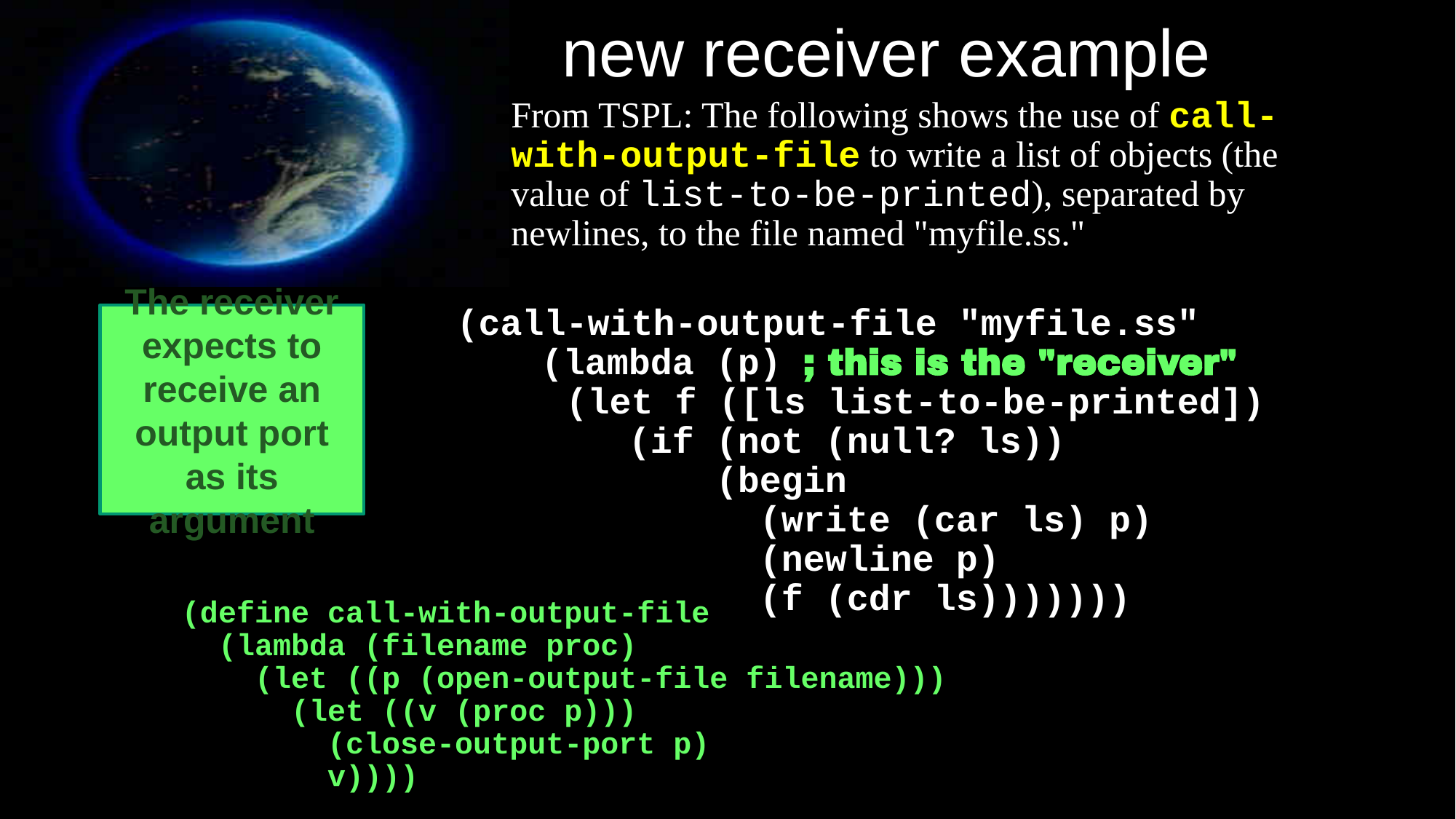

# new receiver example
From TSPL: The following shows the use of call-with-output-file to write a list of objects (the value of list-to-be-printed), separated by newlines, to the file named "myfile.ss."

(call-with-output-file "myfile.ss"
  (lambda (p) ; this is the "receiver"
     (let f ([ls list-to-be-printed])
      (if (not (null? ls))
          (begin
            (write (car ls) p)
            (newline p)
            (f (cdr ls)))))))

The receiver expects to receive an output port as its argument
(define call-with-output-file
  (lambda (filename proc)
    (let ((p (open-output-file filename)))
      (let ((v (proc p)))
        (close-output-port p)
        v))))